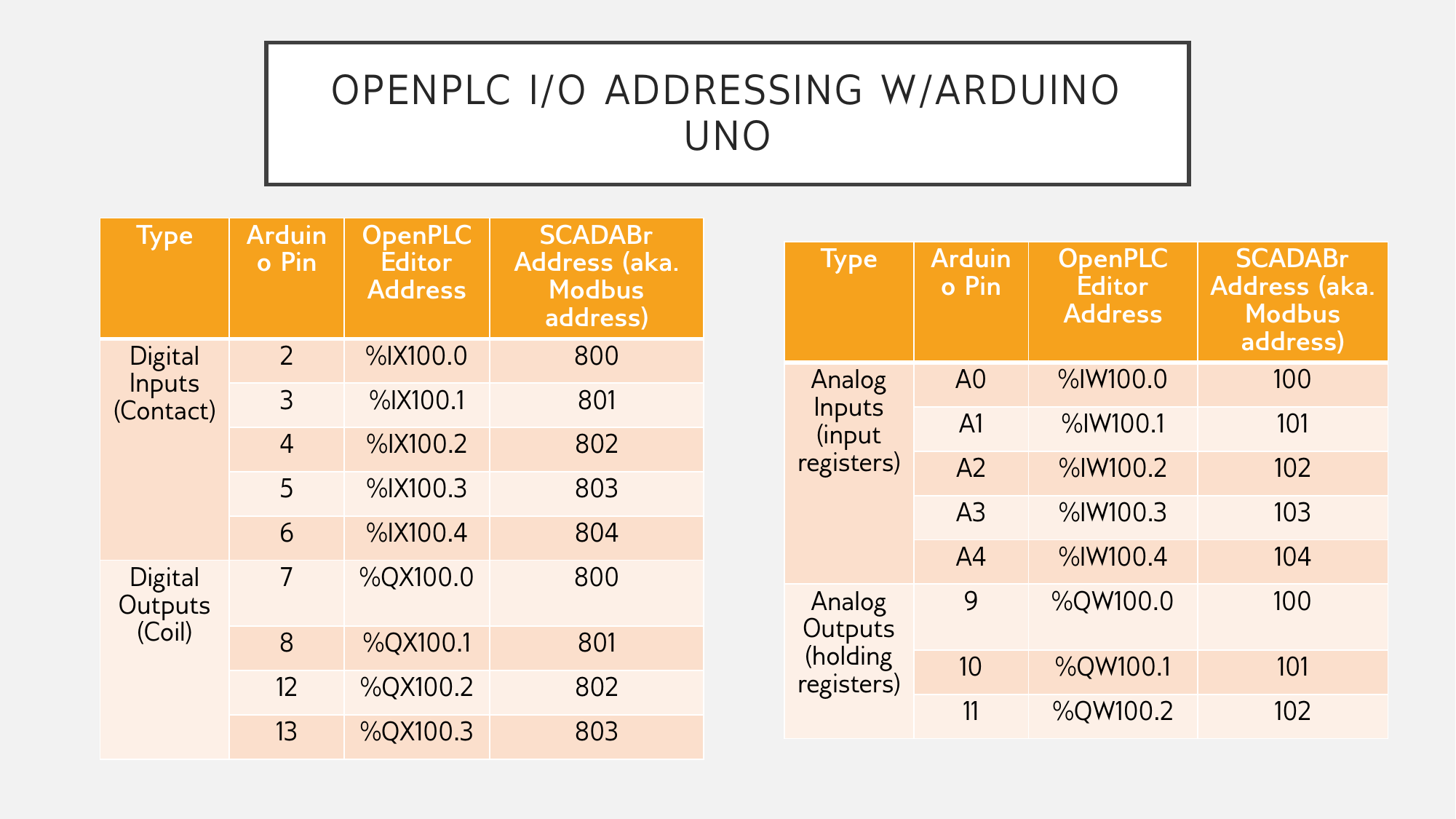

# OpenPLC I/O Addressing w/Arduino Uno
| Type | Arduino Pin | OpenPLC Editor Address | SCADABr Address (aka. Modbus address) |
| --- | --- | --- | --- |
| Digital Inputs (Contact) | 2 | %IX100.0 | 800 |
|  | 3 | %IX100.1 | 801 |
|  | 4 | %IX100.2 | 802 |
|  | 5 | %IX100.3 | 803 |
|  | 6 | %IX100.4 | 804 |
| Digital Outputs (Coil) | 7 | %QX100.0 | 800 |
|  | 8 | %QX100.1 | 801 |
|  | 12 | %QX100.2 | 802 |
|  | 13 | %QX100.3 | 803 |
| Type | Arduino Pin | OpenPLC Editor Address | SCADABr Address (aka. Modbus address) |
| --- | --- | --- | --- |
| Analog Inputs (input registers) | A0 | %IW100.0 | 100 |
|  | A1 | %IW100.1 | 101 |
|  | A2 | %IW100.2 | 102 |
|  | A3 | %IW100.3 | 103 |
|  | A4 | %IW100.4 | 104 |
| Analog Outputs (holding registers) | 9 | %QW100.0 | 100 |
|  | 10 | %QW100.1 | 101 |
|  | 11 | %QW100.2 | 102 |